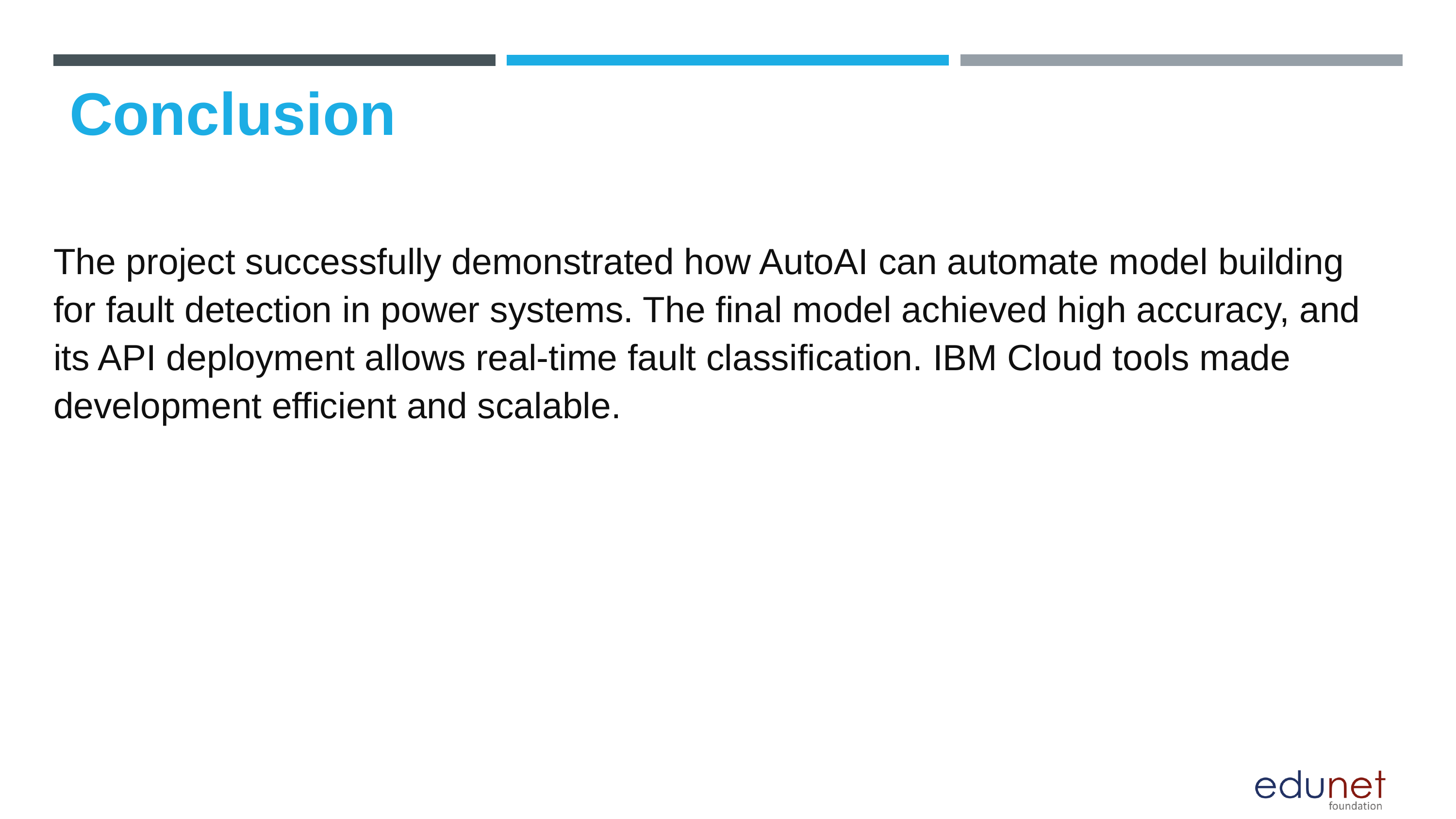

The project successfully demonstrated how AutoAI can automate model building for fault detection in power systems. The final model achieved high accuracy, and its API deployment allows real-time fault classification. IBM Cloud tools made development efficient and scalable.

Conclusion